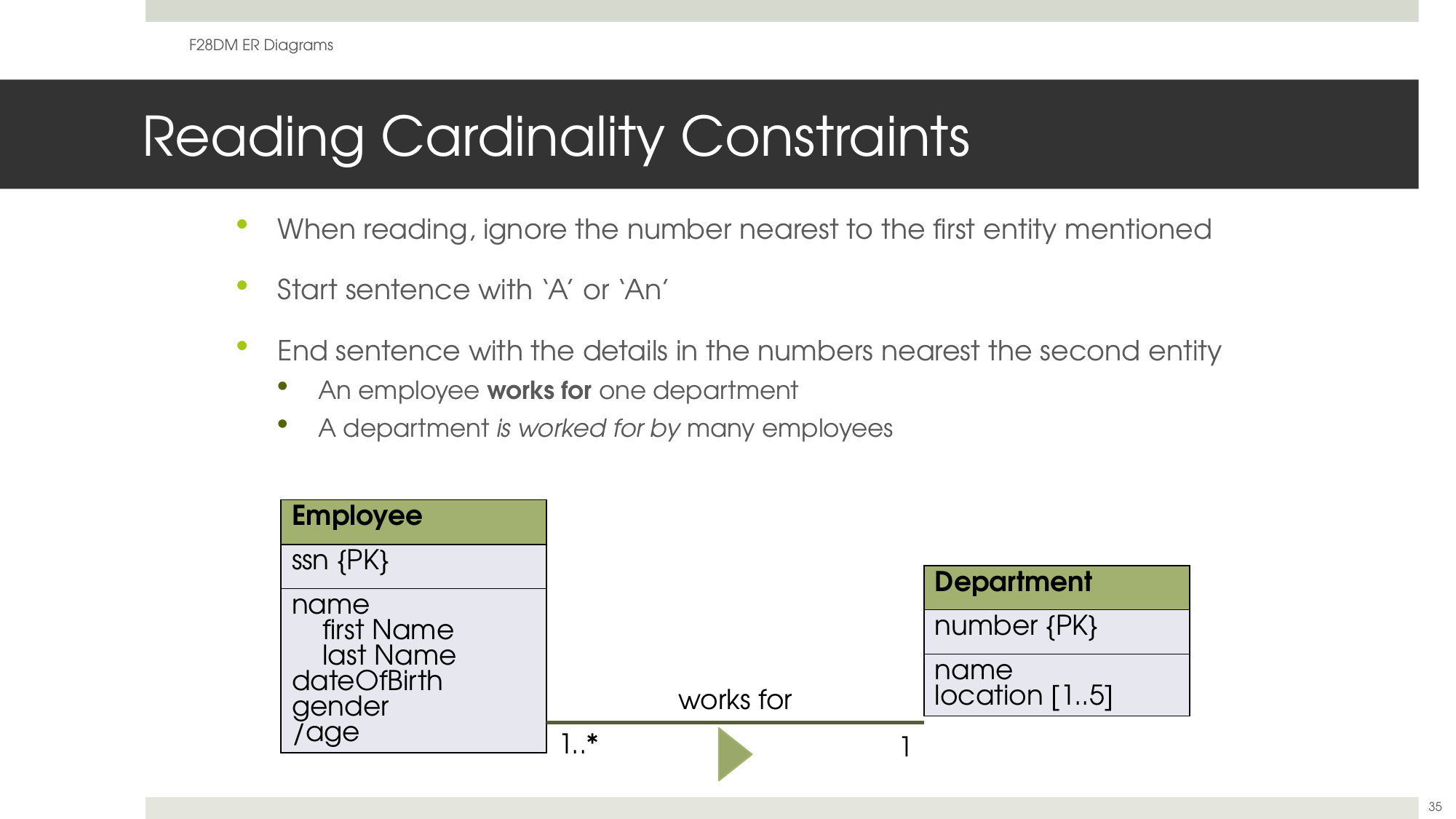

F28DM ER Diagrams

# Reading Cardinality Constraints
When reading, ignore the number nearest to the first entity mentioned
Start sentence with ‘A’ or ‘An’
End sentence with the details in the numbers nearest the second entity
An employee works for one department
A department is worked for by many employees

| Employee |
| --- |
| ssn {PK} |
| name first Name last Name dateOfBirth gender /age |
| Department |
| --- |
| number {PK} |
| name location [1..5] |
works for
1..*
1

35